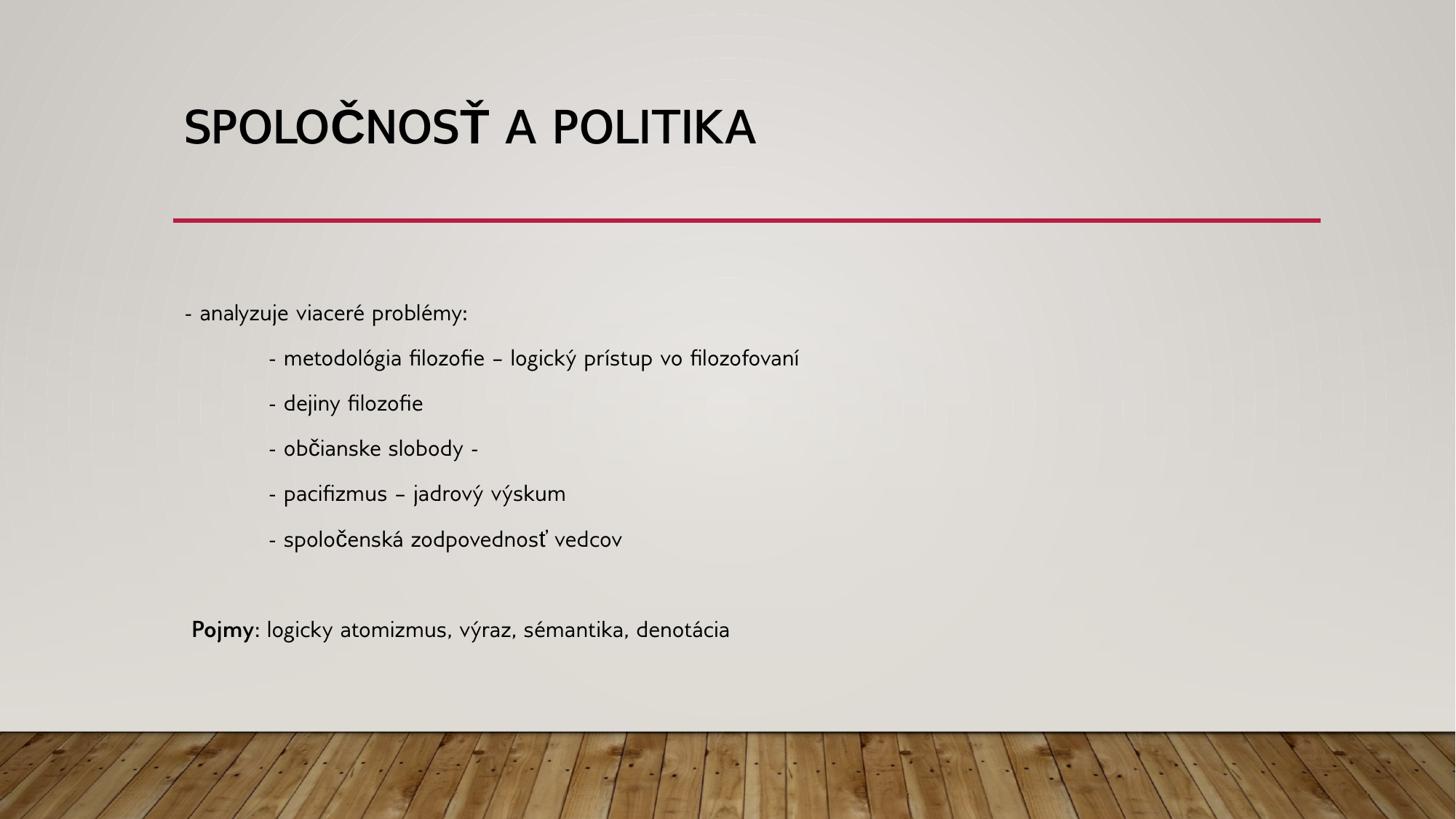

# Spoločnosť a politika

- analyzuje viaceré problémy:
	- metodológia filozofie – logický prístup vo filozofovaní
	- dejiny filozofie
	- občianske slobody -
	- pacifizmus – jadrový výskum
	- spoločenská zodpovednosť vedcov

 Pojmy: logicky atomizmus, výraz, sémantika, denotácia